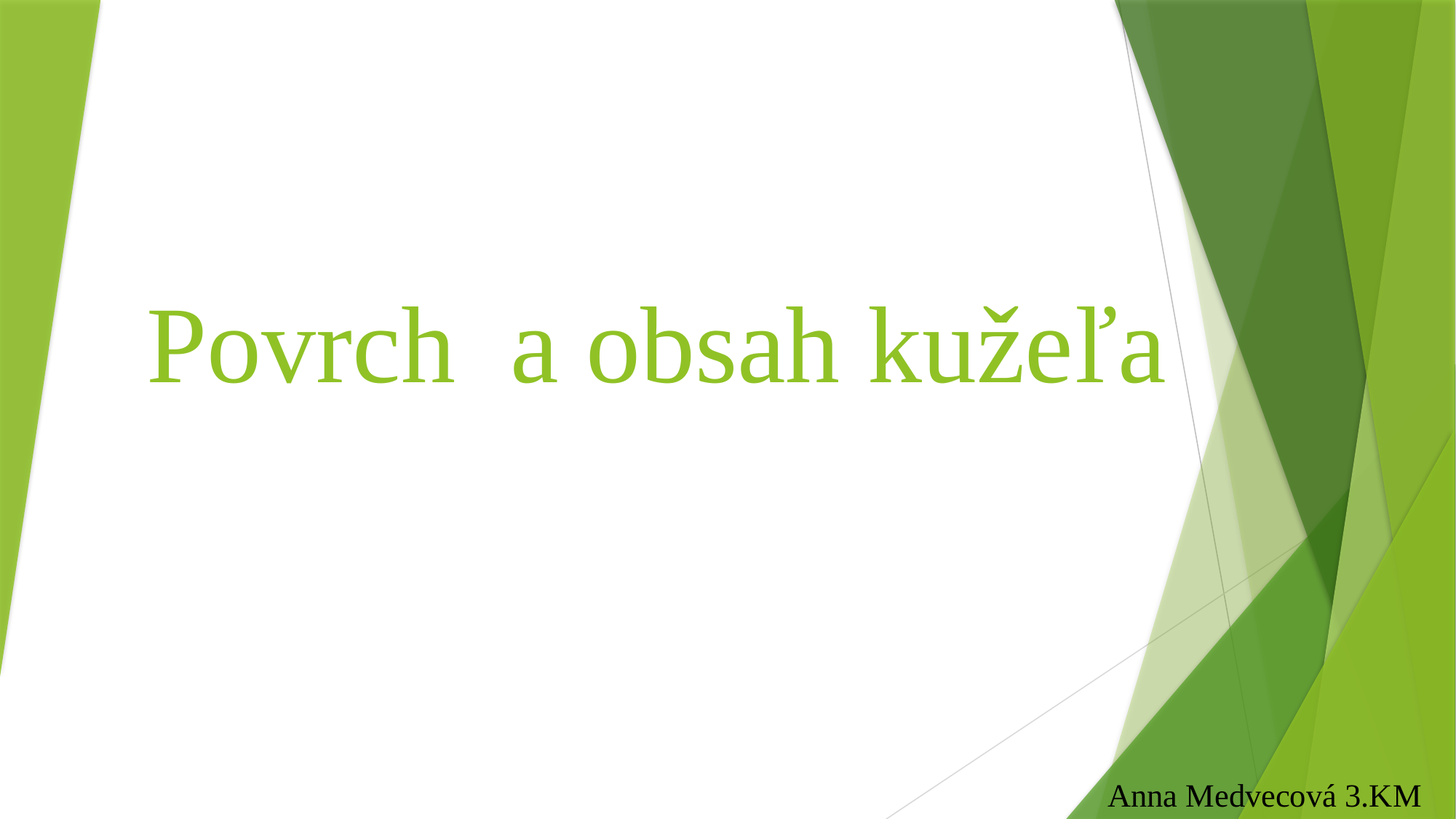

# Povrch  a obsah kužeľa

Anna Medvecová 3.KM